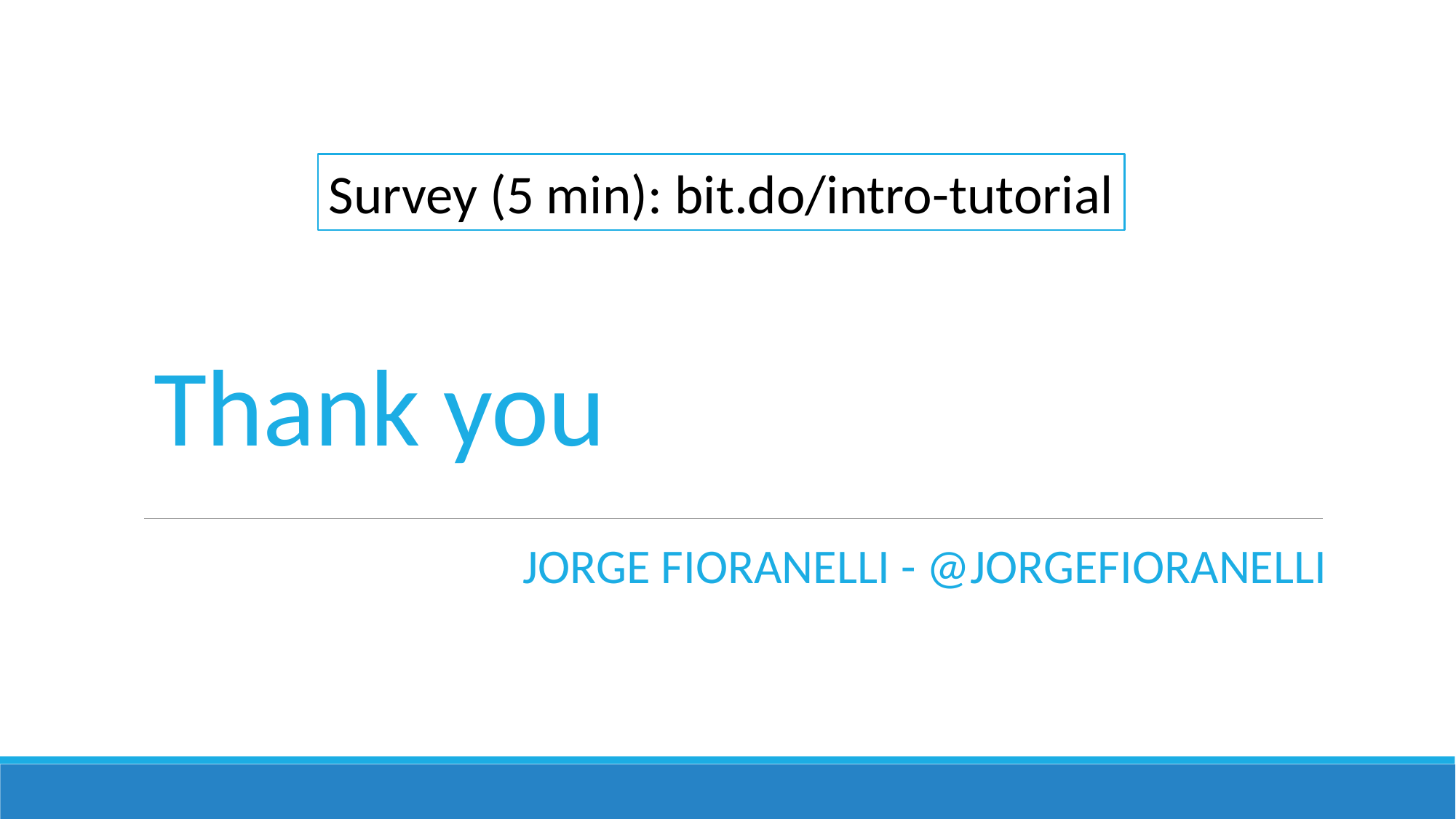

Survey (5 min): bit.do/intro-tutorial
# Thank you
Jorge Fioranelli - @jorgefioranelli